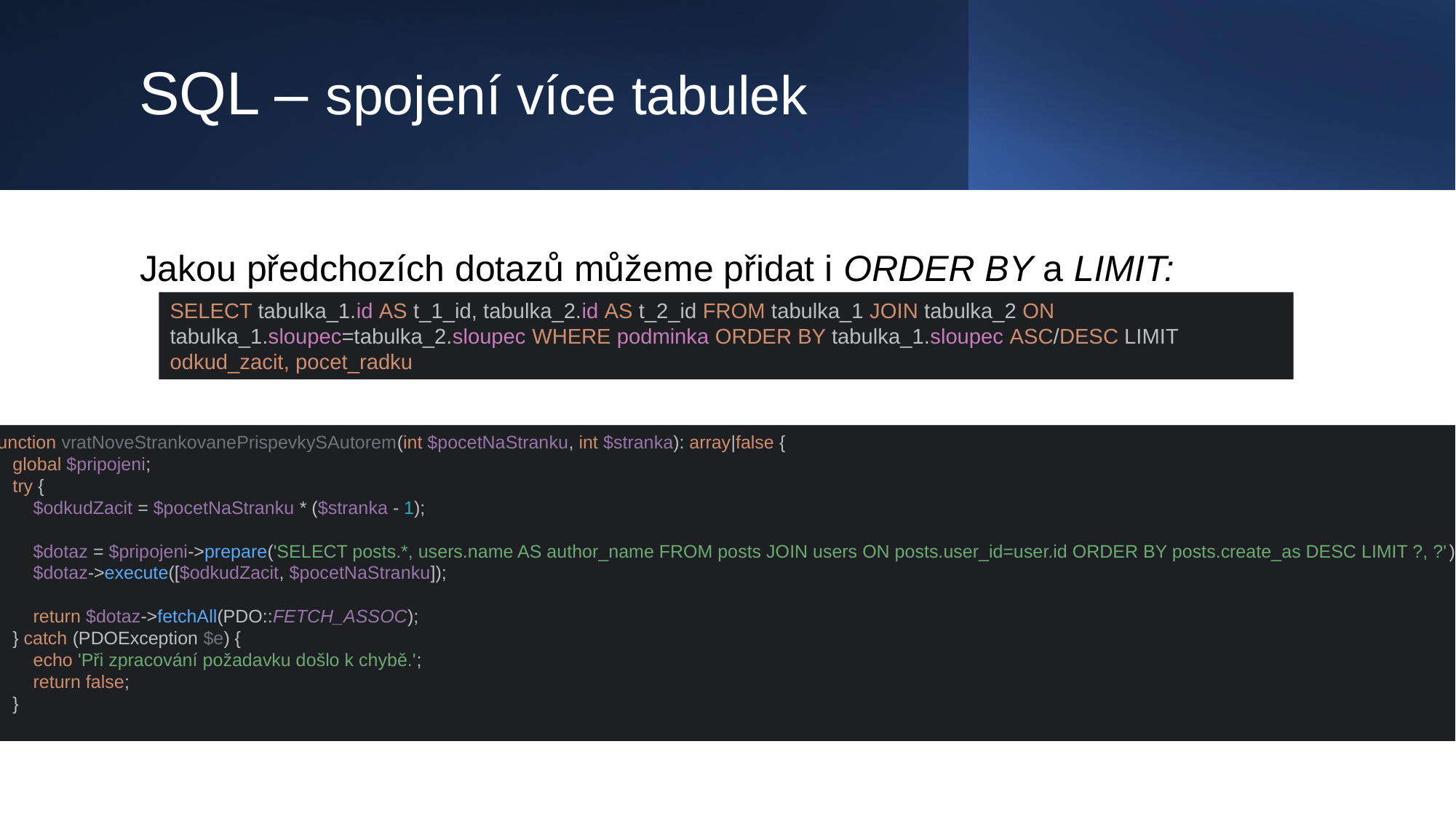

# SQL – spojení více tabulek
Jakou předchozích dotazů můžeme přidat i ORDER BY a LIMIT:
SELECT tabulka_1.id AS t_1_id, tabulka_2.id AS t_2_id FROM tabulka_1 JOIN tabulka_2 ON tabulka_1.sloupec=tabulka_2.sloupec WHERE podminka ORDER BY tabulka_1.sloupec ASC/DESC LIMIT odkud_zacit, pocet_radku
function vratNoveStrankovanePrispevkySAutorem(int $pocetNaStranku, int $stranka): array|false {
    global $pripojeni;
    try {
        $odkudZacit = $pocetNaStranku * ($stranka - 1);
        $dotaz = $pripojeni->prepare('SELECT posts.*, users.name AS author_name FROM posts JOIN users ON posts.user_id=user.id ORDER BY posts.create_as DESC LIMIT ?, ?');
        $dotaz->execute([$odkudZacit, $pocetNaStranku]);
        return $dotaz->fetchAll(PDO::FETCH_ASSOC);
    } catch (PDOException $e) {
        echo 'Při zpracování požadavku došlo k chybě.';
        return false;
    }
}